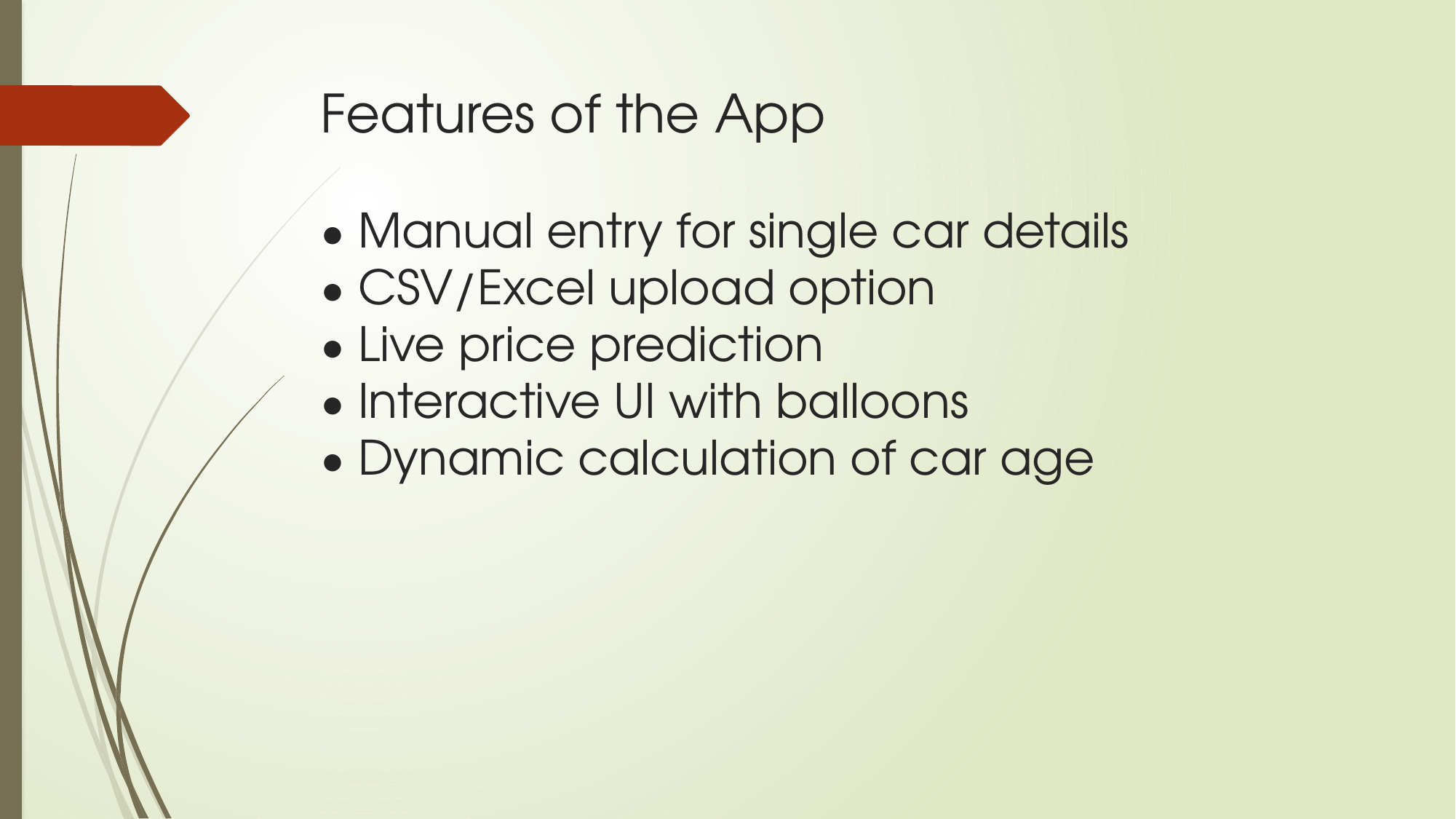

# Features of the App • Manual entry for single car details • CSV/Excel upload option • Live price prediction • Interactive UI with balloons • Dynamic calculation of car age